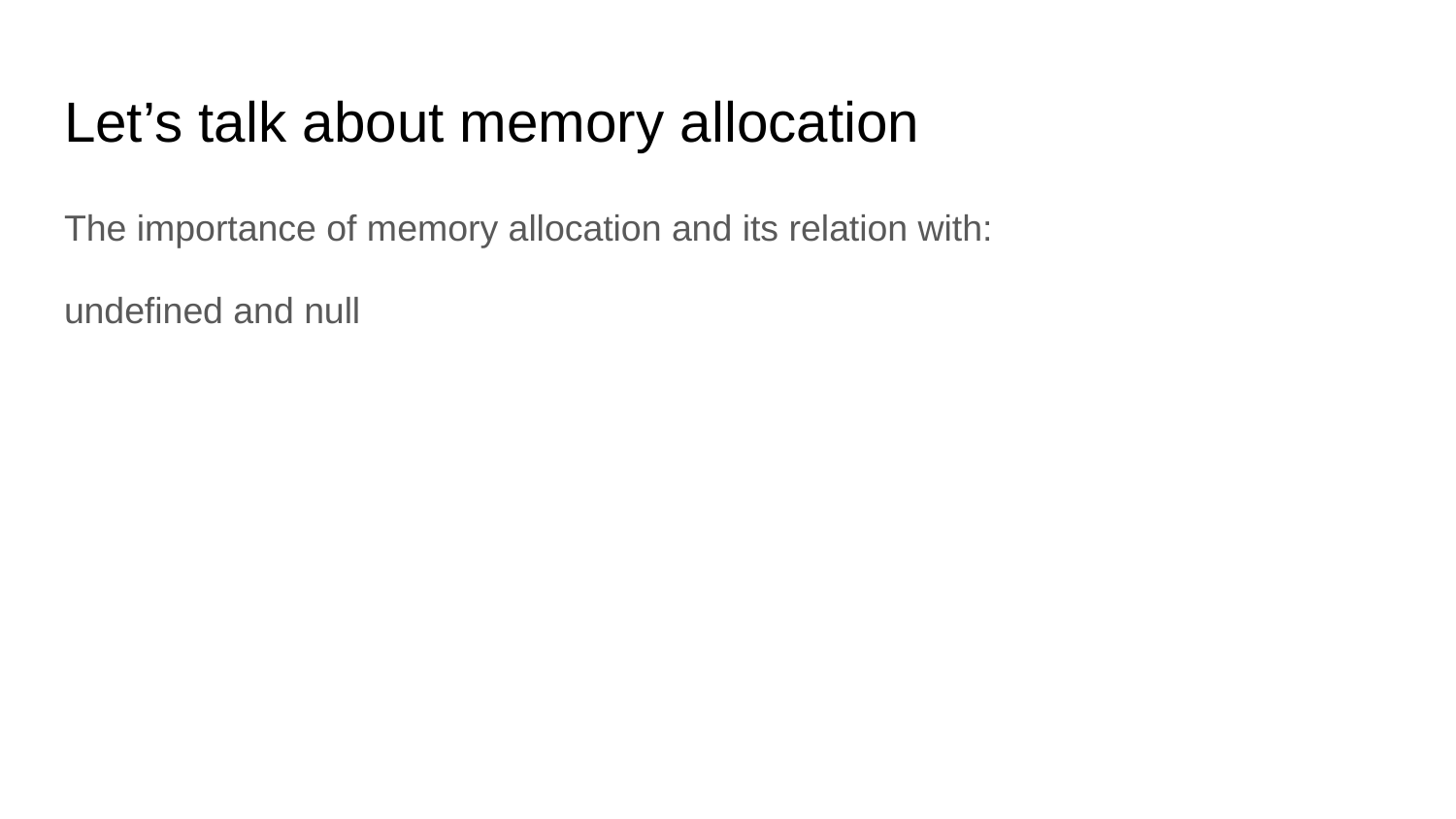

# Let’s talk about memory allocation

The importance of memory allocation and its relation with:
undefined and null